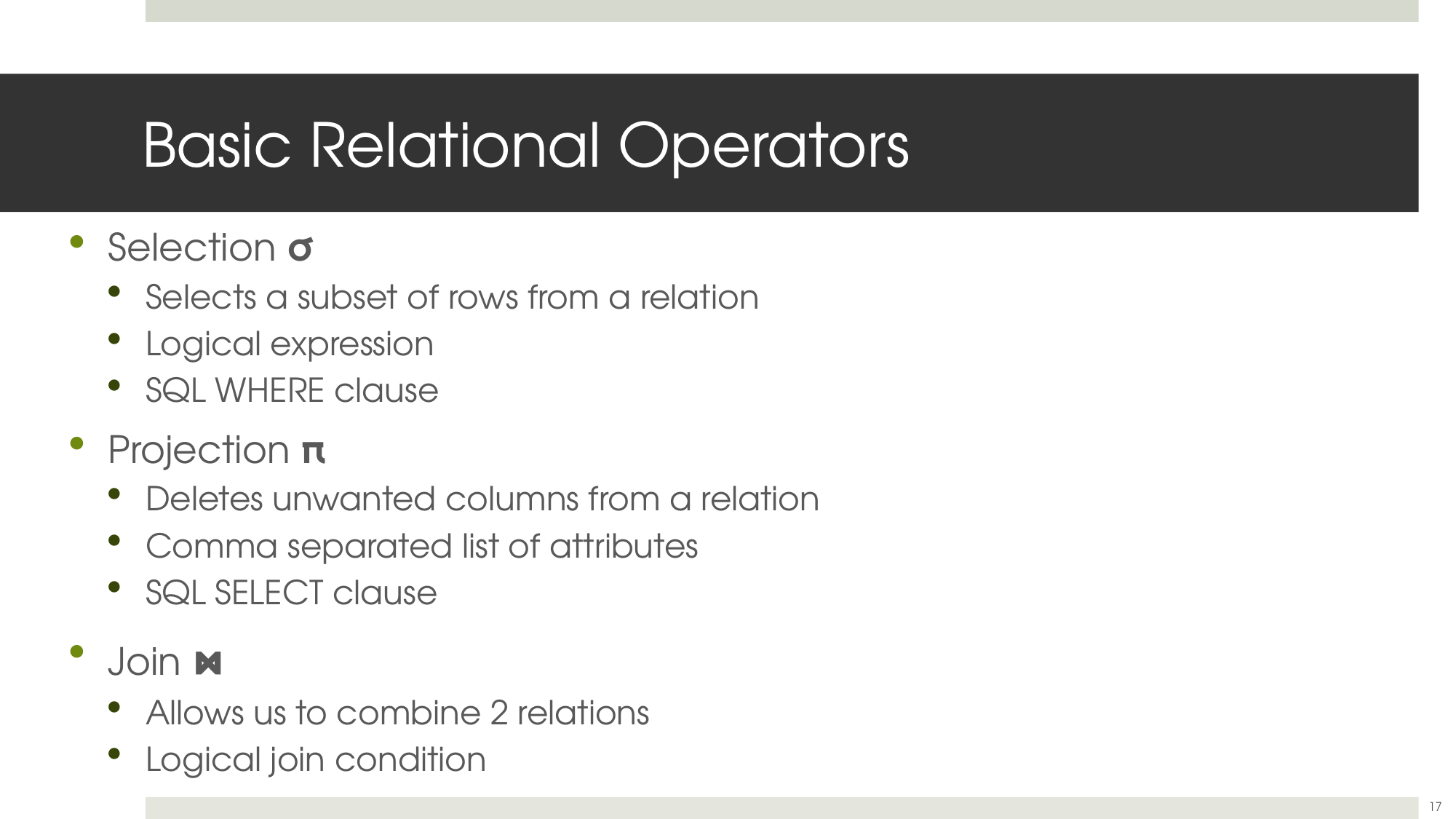

# Basic Relational Operators
Selection σ
Selects a subset of rows from a relation
Logical expression
SQL WHERE clause
Projection π
Deletes unwanted columns from a relation
Comma separated list of attributes
SQL SELECT clause
Join ⋈
Allows us to combine 2 relations
Logical join condition

17